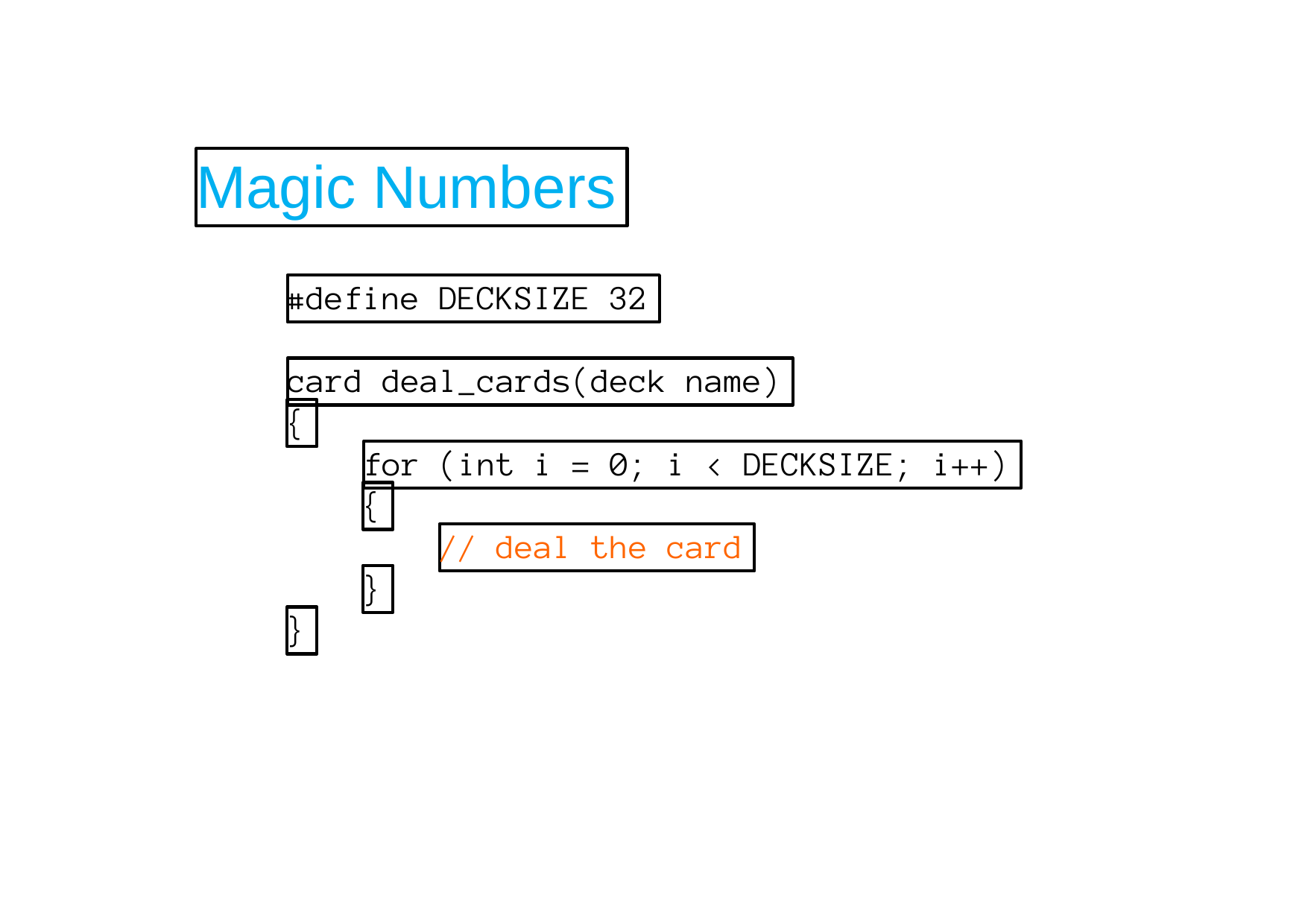

Magic Numbers
#define DECKSIZE 32
card deal_cards(deck name)
{
for (int i = 0; i < DECKSIZE; i++)
{
// deal the card
}
}